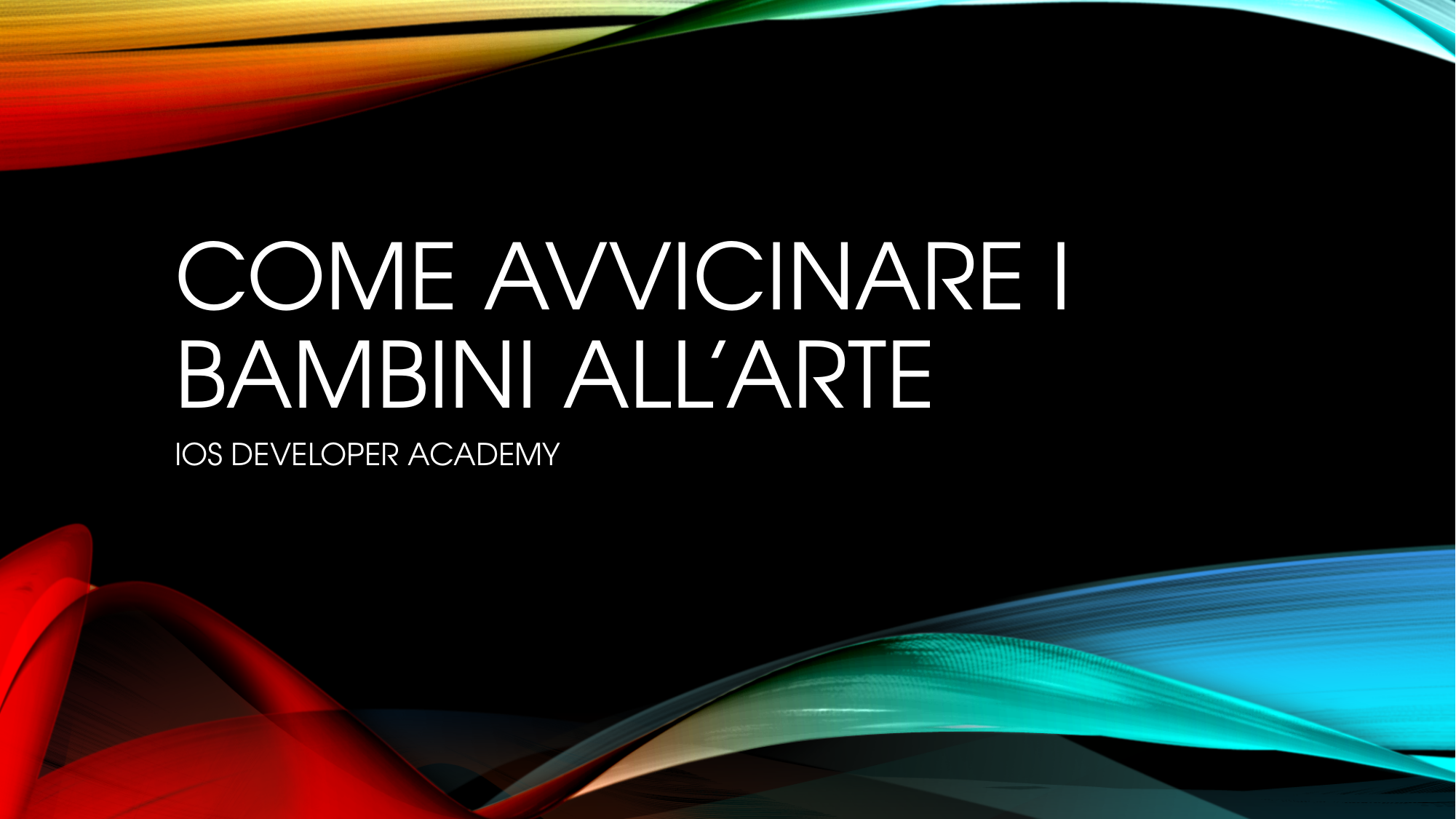

# Come avvicinare i bambini all’arte
IOS DEVELOPER ACADEMY